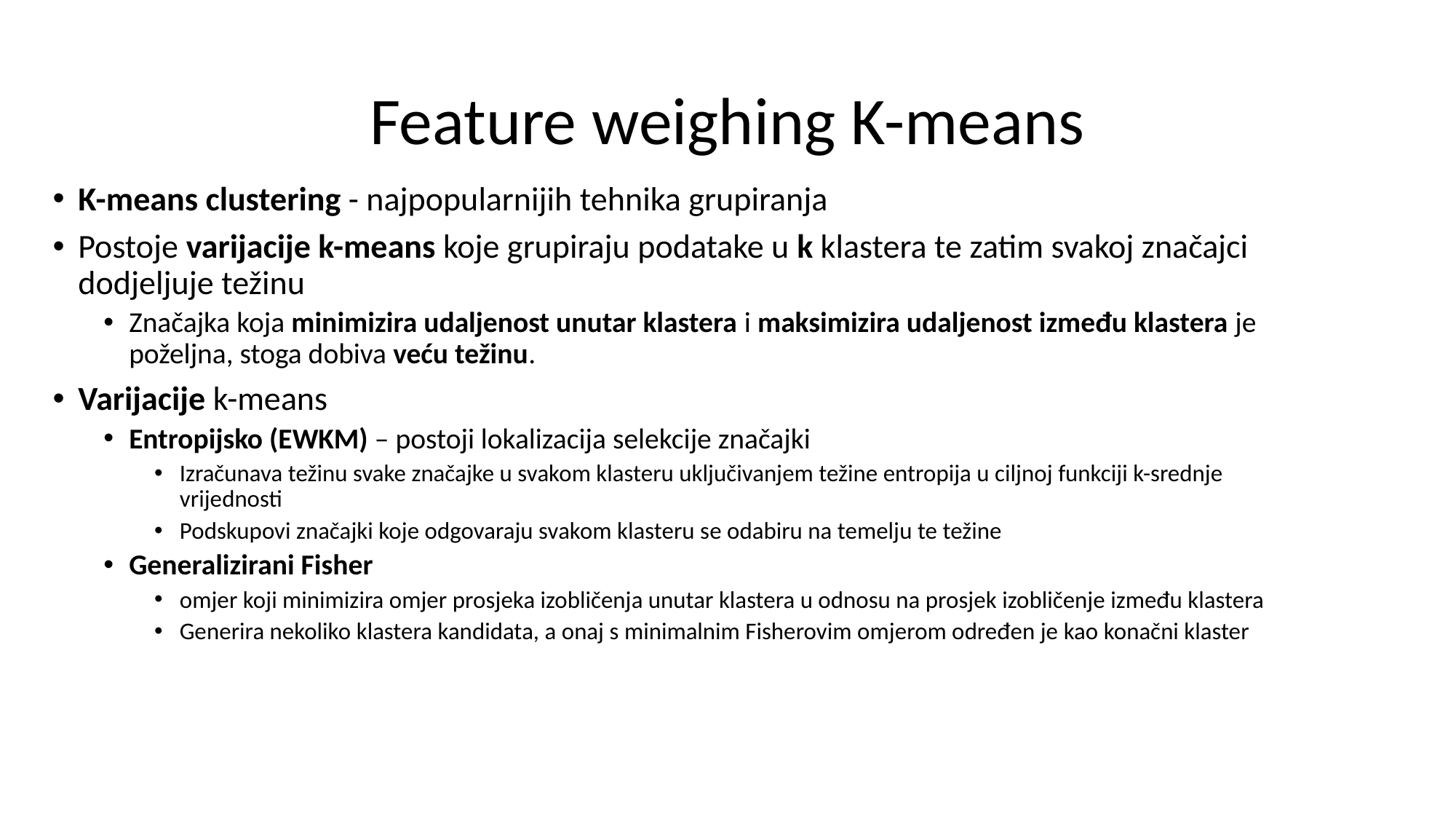

# Feature weighing K-means
K-means clustering - najpopularnijih tehnika grupiranja
Postoje varijacije k-means koje grupiraju podatake u k klastera te zatim svakoj značajci dodjeljuje težinu
Značajka koja minimizira udaljenost unutar klastera i maksimizira udaljenost između klastera je poželjna, stoga dobiva veću težinu.
Varijacije k-means
Entropijsko (EWKM) – postoji lokalizacija selekcije značajki
Izračunava težinu svake značajke u svakom klasteru uključivanjem težine entropija u ciljnoj funkciji k-srednje vrijednosti
Podskupovi značajki koje odgovaraju svakom klasteru se odabiru na temelju te težine
Generalizirani Fisher
omjer koji minimizira omjer prosjeka izobličenja unutar klastera u odnosu na prosjek izobličenje između klastera
Generira nekoliko klastera kandidata, a onaj s minimalnim Fisherovim omjerom određen je kao konačni klaster